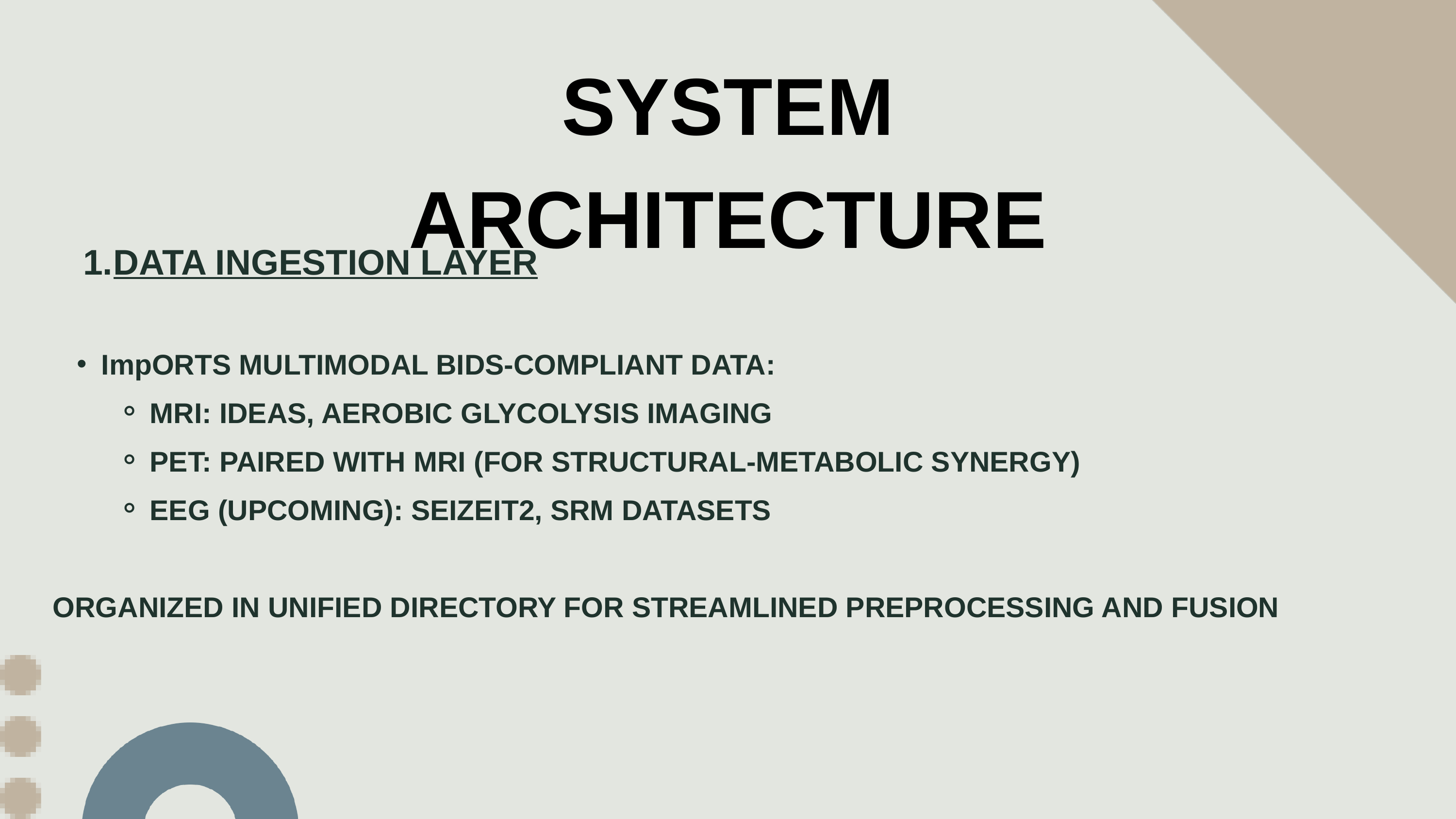

SYSTEM ARCHITECTURE
DATA INGESTION LAYER

ImpORTS MULTIMODAL BIDS-COMPLIANT DATA:
MRI: IDEAS, AEROBIC GLYCOLYSIS IMAGING
PET: PAIRED WITH MRI (FOR STRUCTURAL-METABOLIC SYNERGY)
EEG (UPCOMING): SEIZEIT2, SRM DATASETS

ORGANIZED IN UNIFIED DIRECTORY FOR STREAMLINED PREPROCESSING AND FUSION